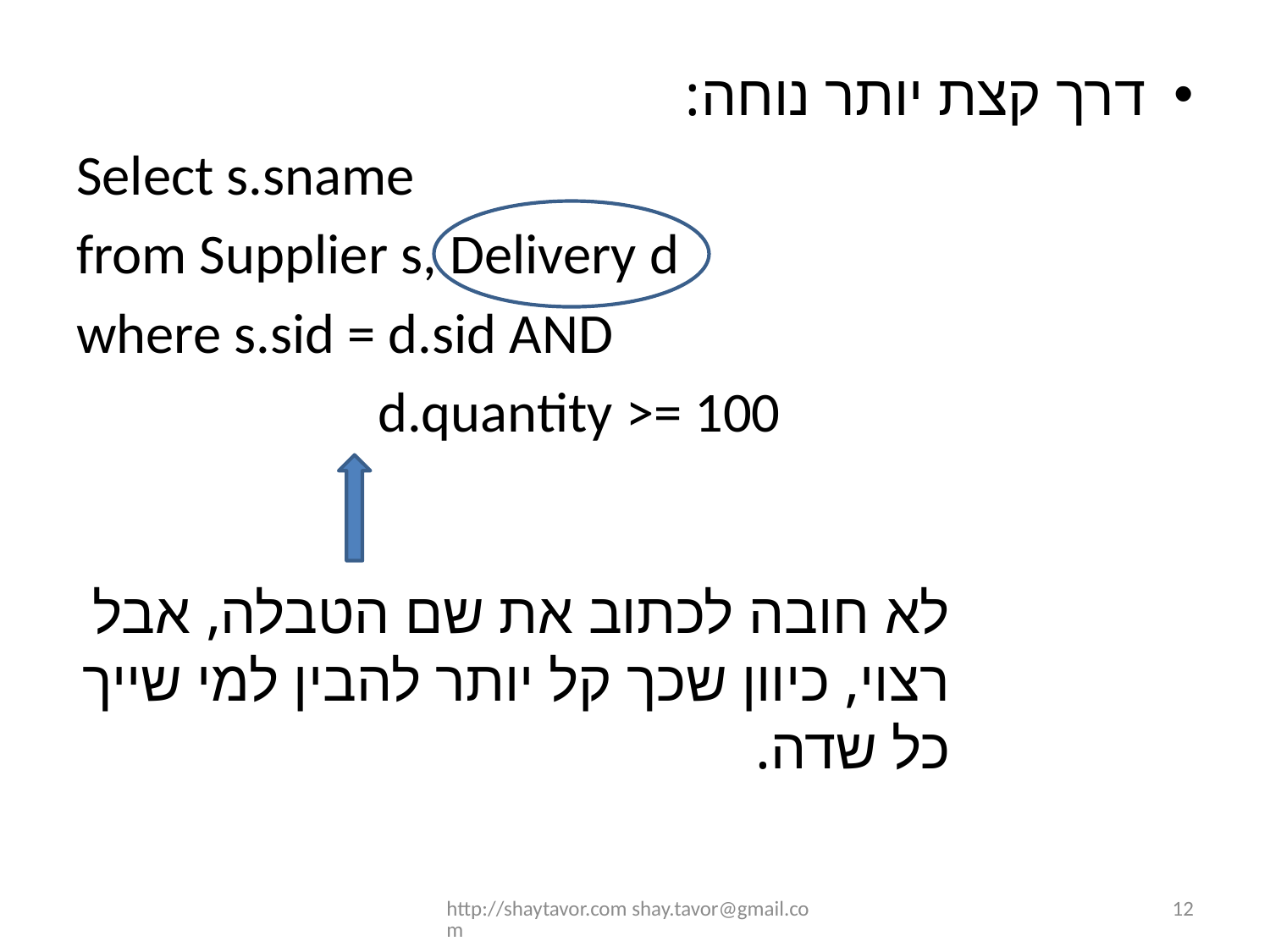

דרך קצת יותר נוחה:
Select s.sname
from Supplier s, Delivery d
where s.sid = d.sid AND
			d.quantity >= 100

לא חובה לכתוב את שם הטבלה, אבל רצוי, כיוון שכך קל יותר להבין למי שייך כל שדה.
http://shaytavor.com shay.tavor@gmail.com
12